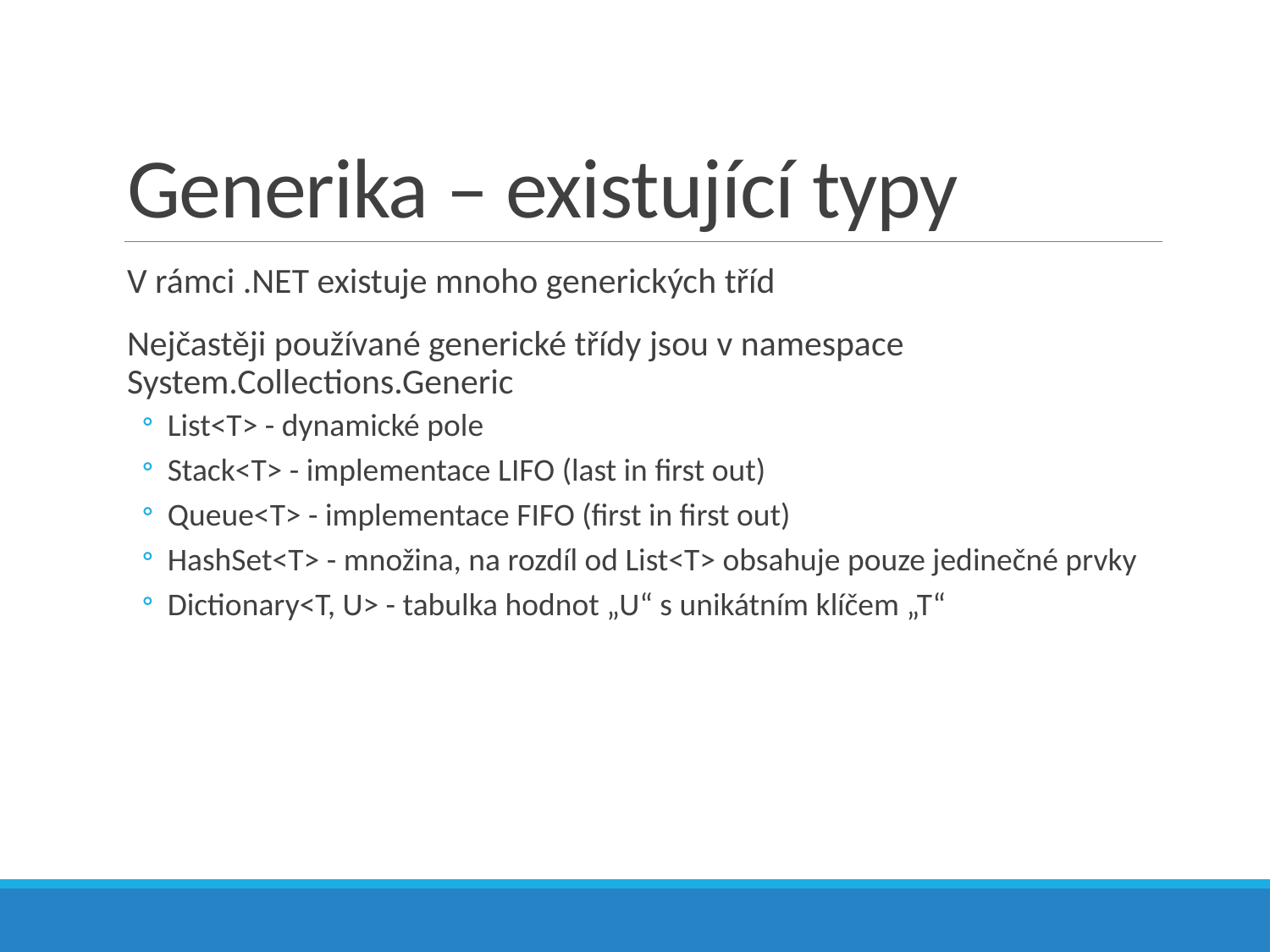

# Generika – existující typy
V rámci .NET existuje mnoho generických tříd
Nejčastěji používané generické třídy jsou v namespace System.Collections.Generic
List<T> - dynamické pole
Stack<T> - implementace LIFO (last in first out)
Queue<T> - implementace FIFO (first in first out)
HashSet<T> - množina, na rozdíl od List<T> obsahuje pouze jedinečné prvky
Dictionary<T, U> - tabulka hodnot „U“ s unikátním klíčem „T“